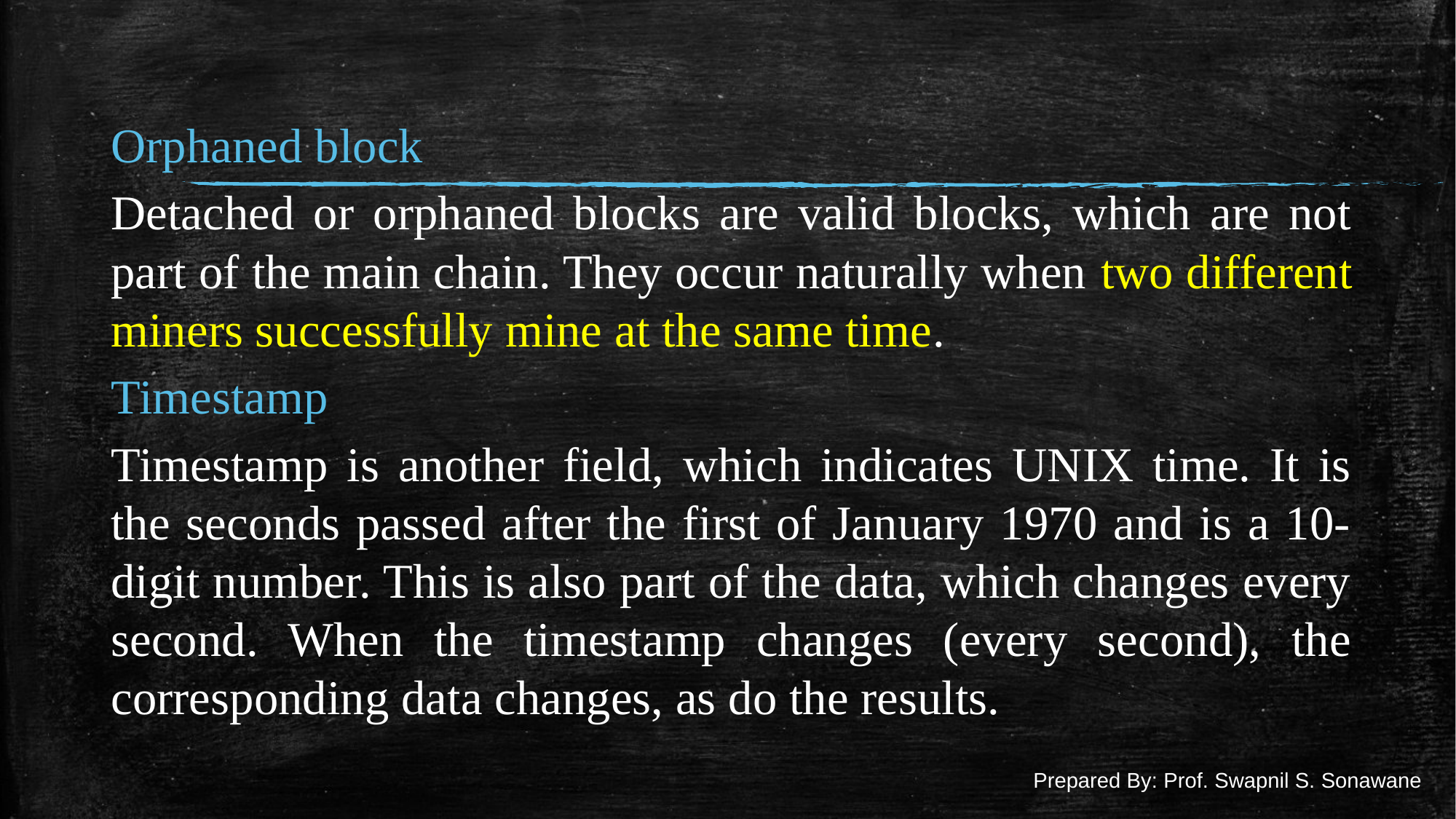

#
Orphaned block
Detached or orphaned blocks are valid blocks, which are not part of the main chain. They occur naturally when two different miners successfully mine at the same time.
Timestamp
Timestamp is another field, which indicates UNIX time. It is the seconds passed after the first of January 1970 and is a 10-digit number. This is also part of the data, which changes every second. When the timestamp changes (every second), the corresponding data changes, as do the results.
Prepared By: Prof. Swapnil S. Sonawane